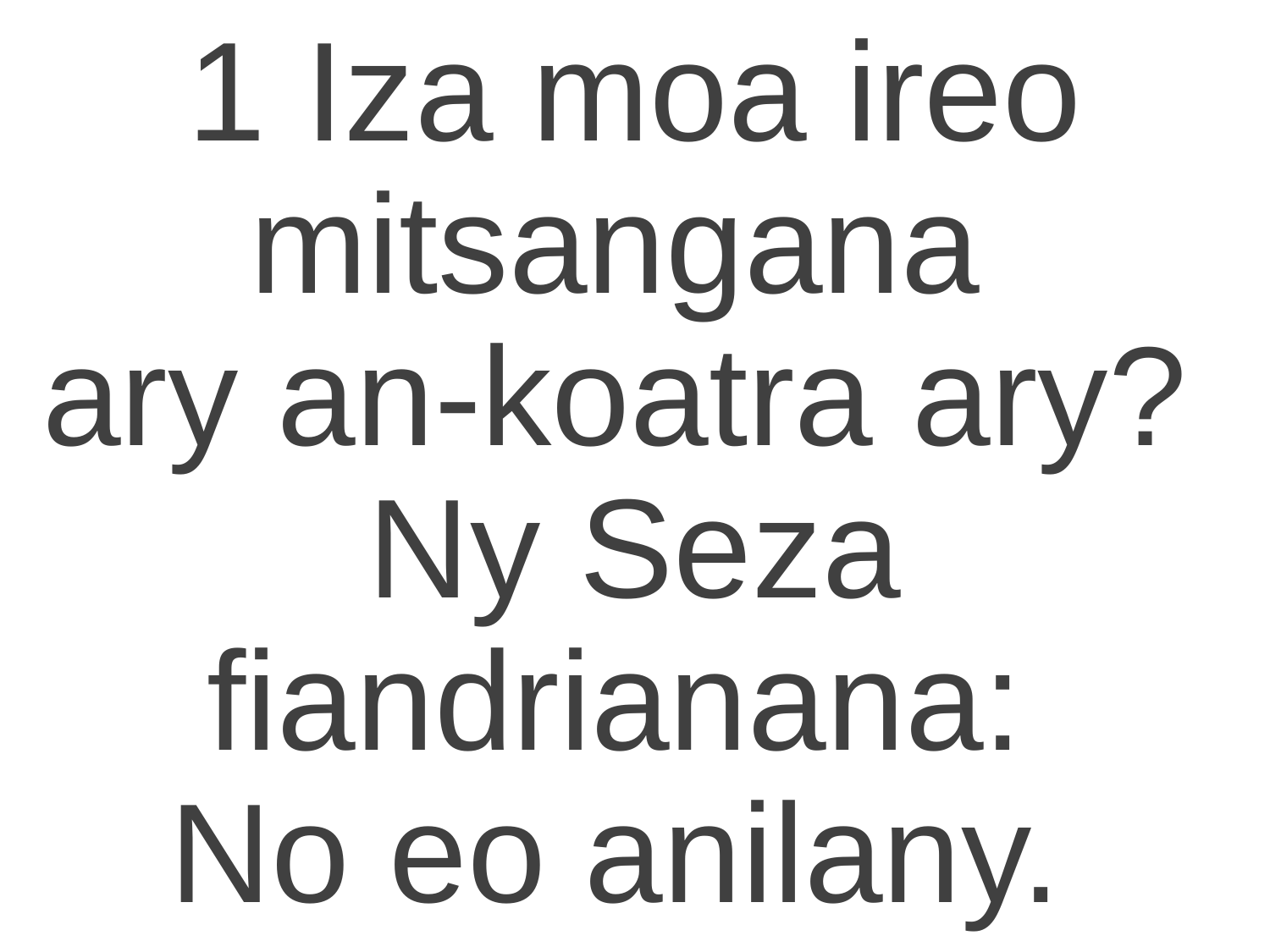

1 Iza moa ireo mitsangana
ary an-koatra ary?
Ny Seza fiandrianana:
No eo anilany.